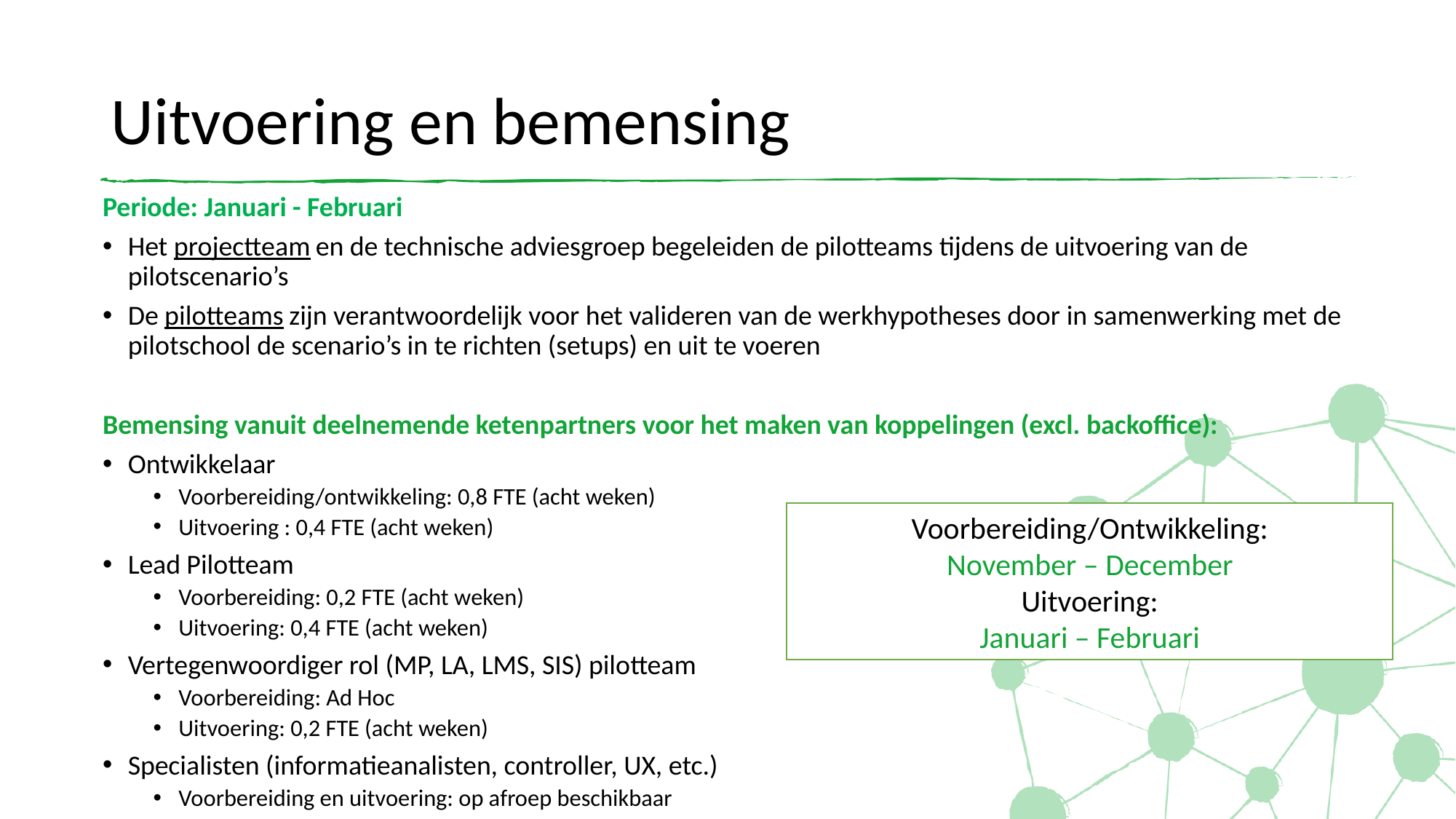

# Uitvoering en bemensing
Periode: Januari - Februari
Het projectteam en de technische adviesgroep begeleiden de pilotteams tijdens de uitvoering van de pilotscenario’s
De pilotteams zijn verantwoordelijk voor het valideren van de werkhypotheses door in samenwerking met de pilotschool de scenario’s in te richten (setups) en uit te voeren

Bemensing vanuit deelnemende ketenpartners voor het maken van koppelingen (excl. backoffice):
Ontwikkelaar
Voorbereiding/ontwikkeling: 0,8 FTE (acht weken)
Uitvoering : 0,4 FTE (acht weken)
Lead Pilotteam
Voorbereiding: 0,2 FTE (acht weken)
Uitvoering: 0,4 FTE (acht weken)
Vertegenwoordiger rol (MP, LA, LMS, SIS) pilotteam
Voorbereiding: Ad Hoc
Uitvoering: 0,2 FTE (acht weken)
Specialisten (informatieanalisten, controller, UX, etc.)
Voorbereiding en uitvoering: op afroep beschikbaar
Voorbereiding/Ontwikkeling:
November – December
Uitvoering:
Januari – Februari